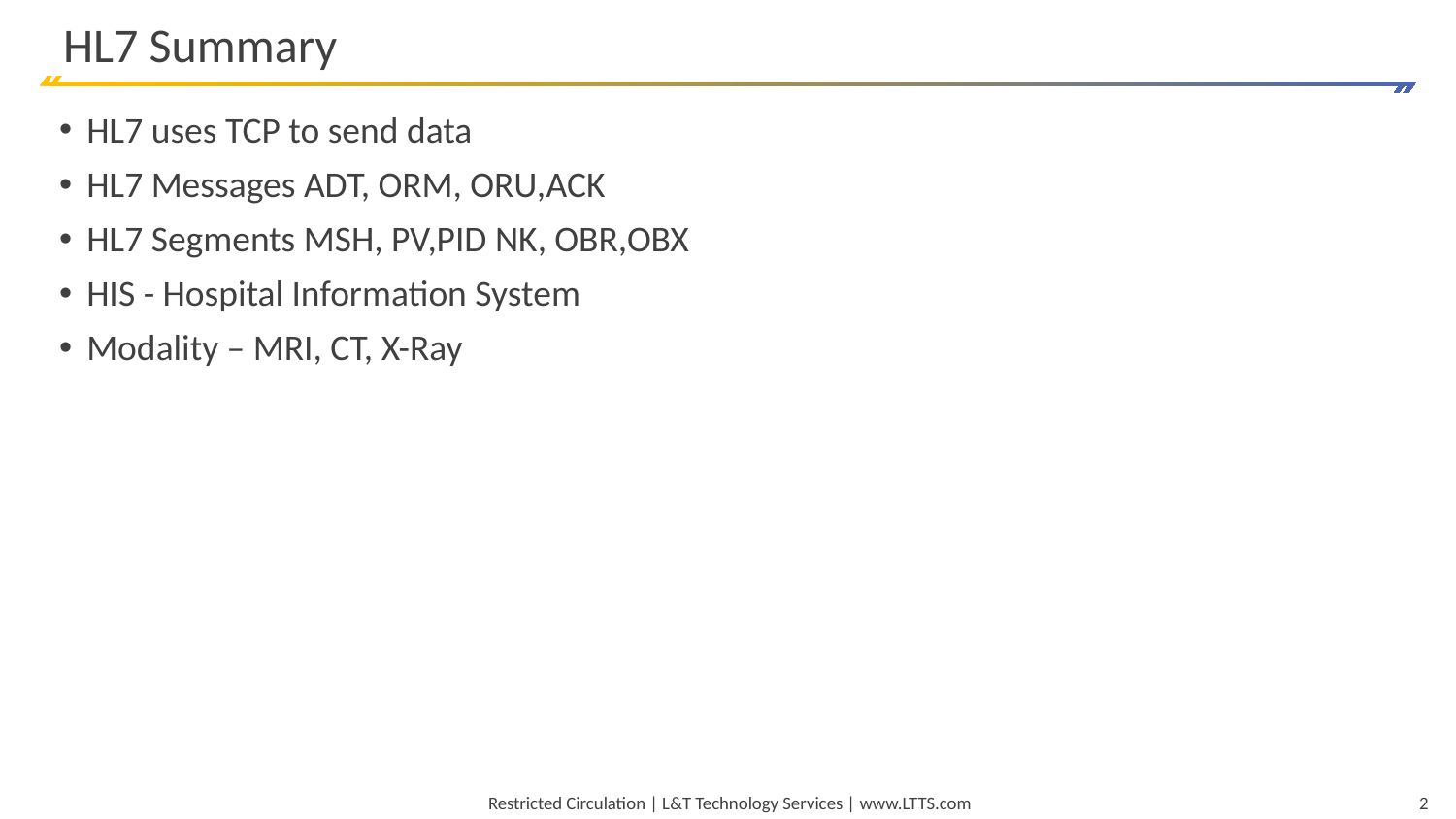

# HL7 Summary
HL7 uses TCP to send data
HL7 Messages ADT, ORM, ORU,ACK
HL7 Segments MSH, PV,PID NK, OBR,OBX
HIS - Hospital Information System
Modality – MRI, CT, X-Ray